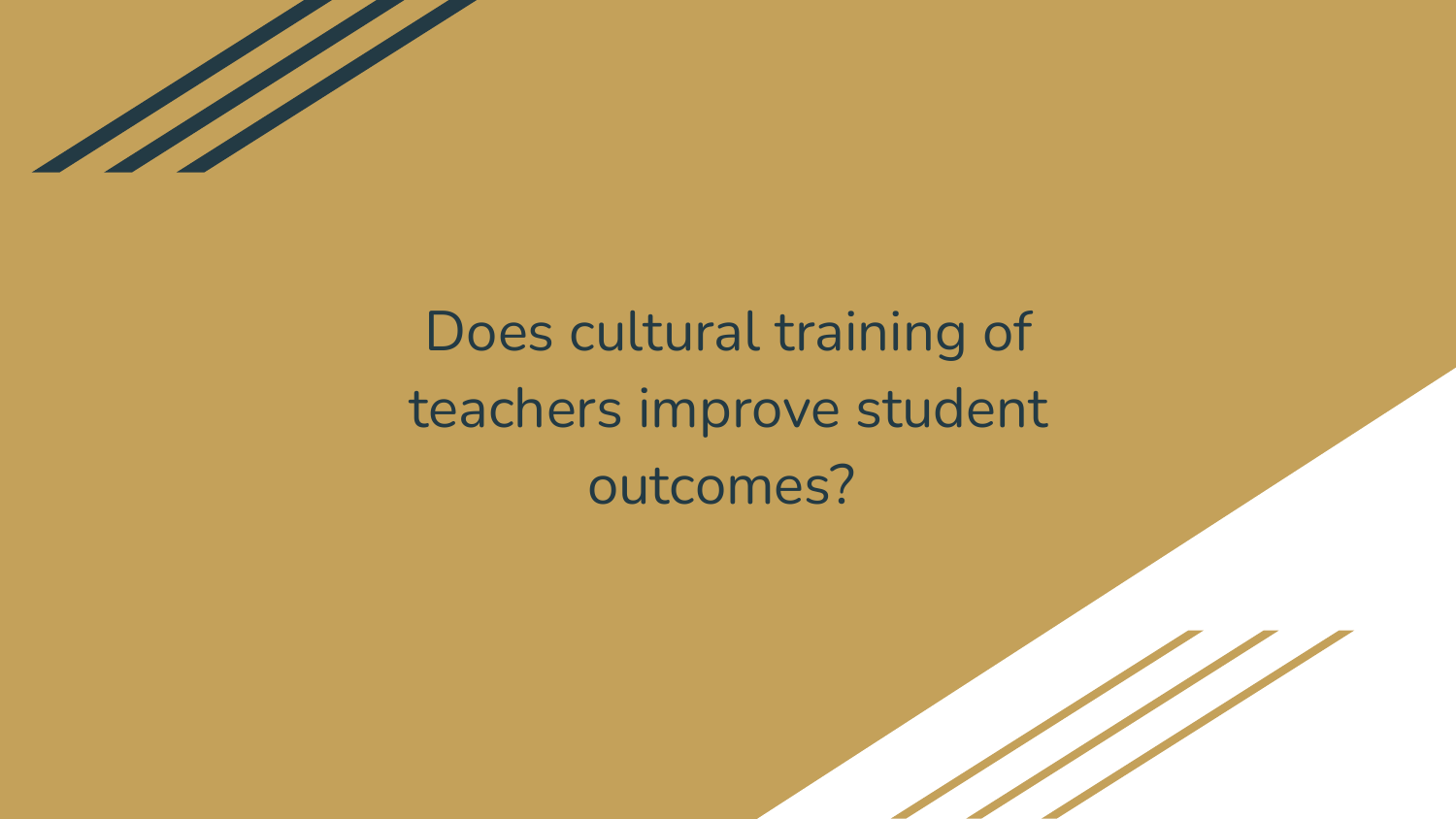

# Does cultural training of teachers improve student outcomes?